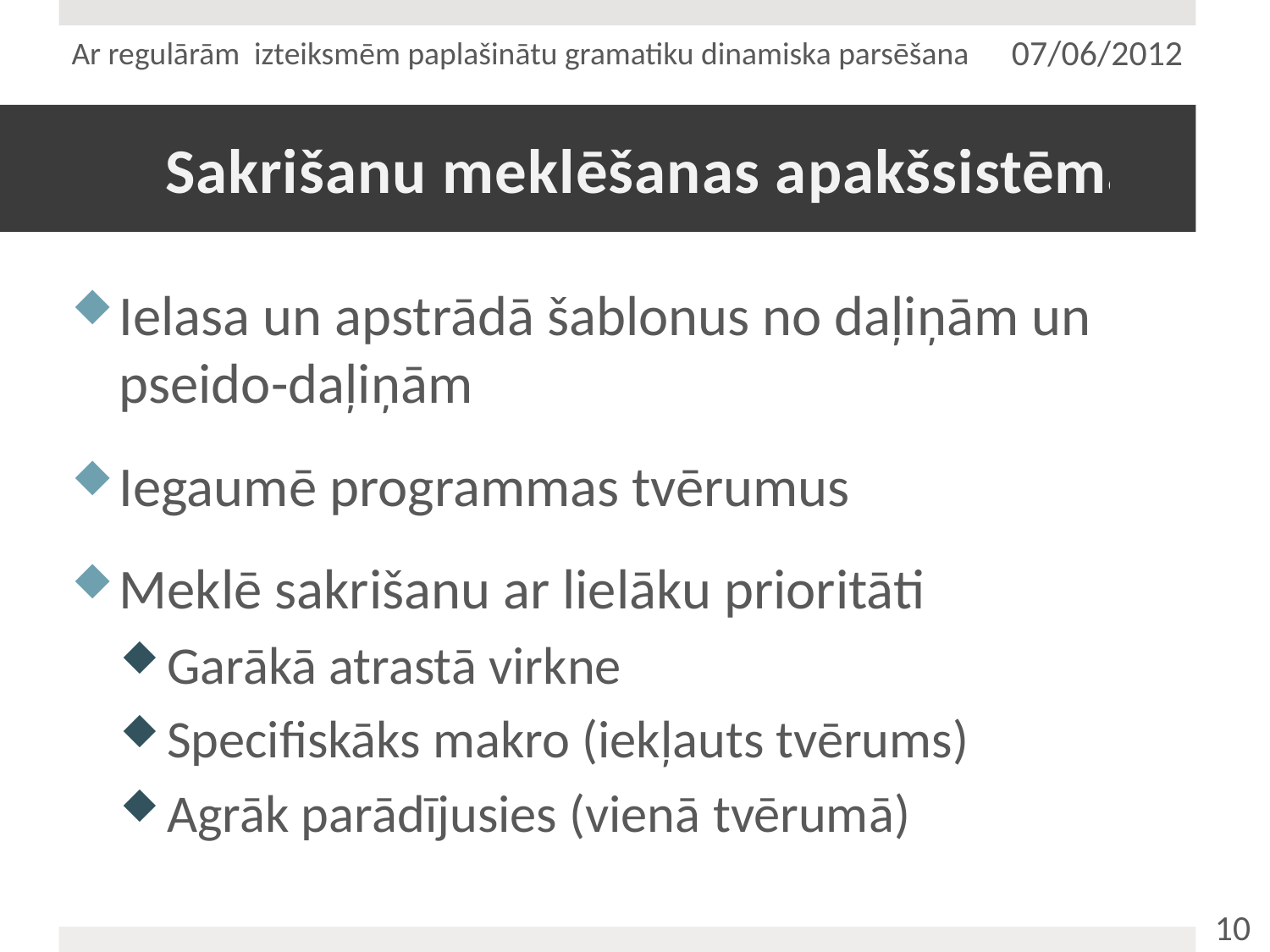

Ar regulārām  izteiksmēm paplašinātu gramatiku dinamiska parsēšana
07/06/2012
# Sakrišanu meklēšanas apakšsistēma
Ielasa un apstrādā šablonus no daļiņām un pseido-daļiņām
Iegaumē programmas tvērumus
Meklē sakrišanu ar lielāku prioritāti
Garākā atrastā virkne
Specifiskāks makro (iekļauts tvērums)
Agrāk parādījusies (vienā tvērumā)
10